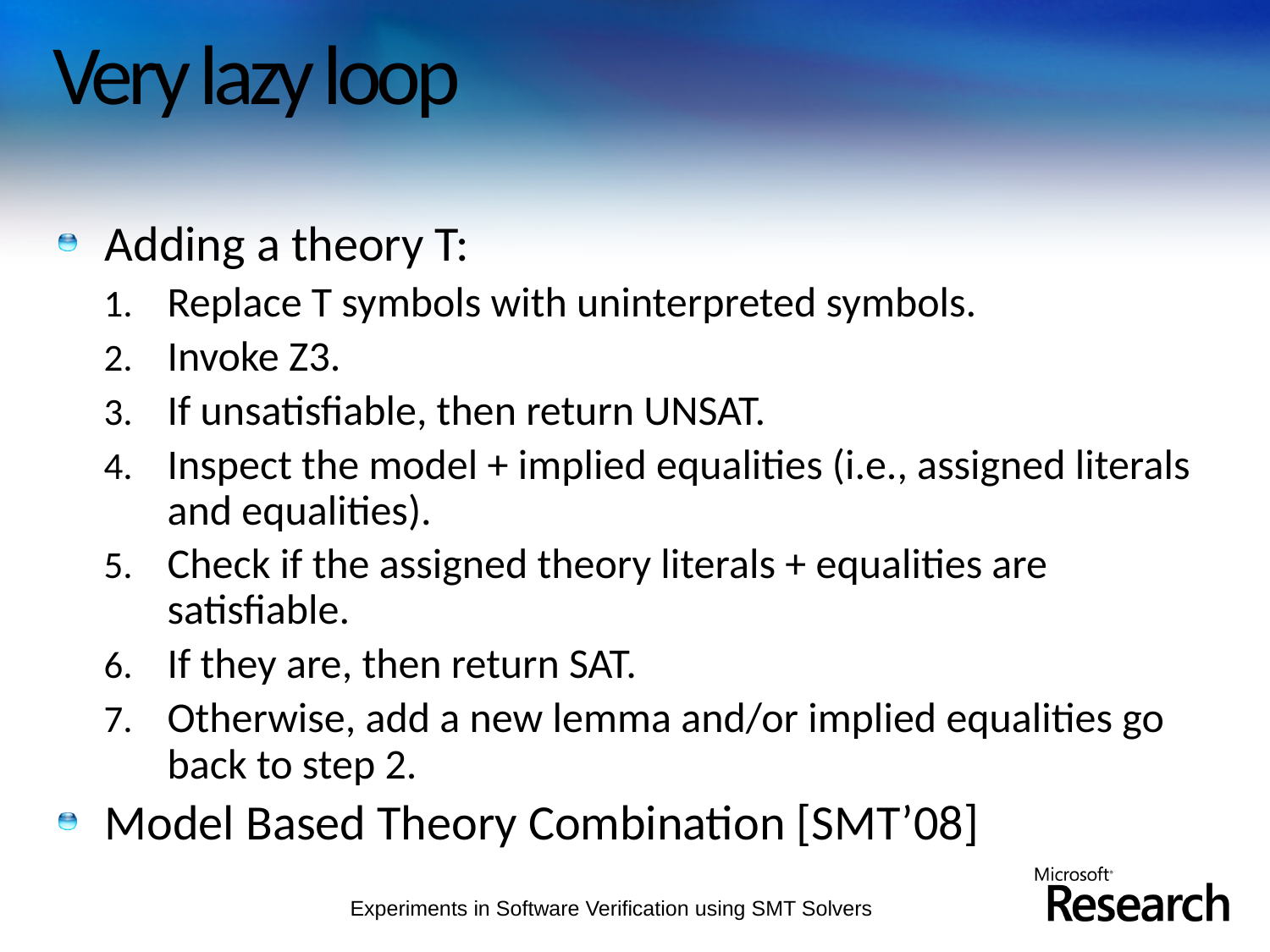

# Very lazy loop
Adding a theory T:
Replace T symbols with uninterpreted symbols.
Invoke Z3.
If unsatisfiable, then return UNSAT.
Inspect the model + implied equalities (i.e., assigned literals and equalities).
Check if the assigned theory literals + equalities are satisfiable.
If they are, then return SAT.
Otherwise, add a new lemma and/or implied equalities go back to step 2.
Model Based Theory Combination [SMT’08]
Experiments in Software Verification using SMT Solvers